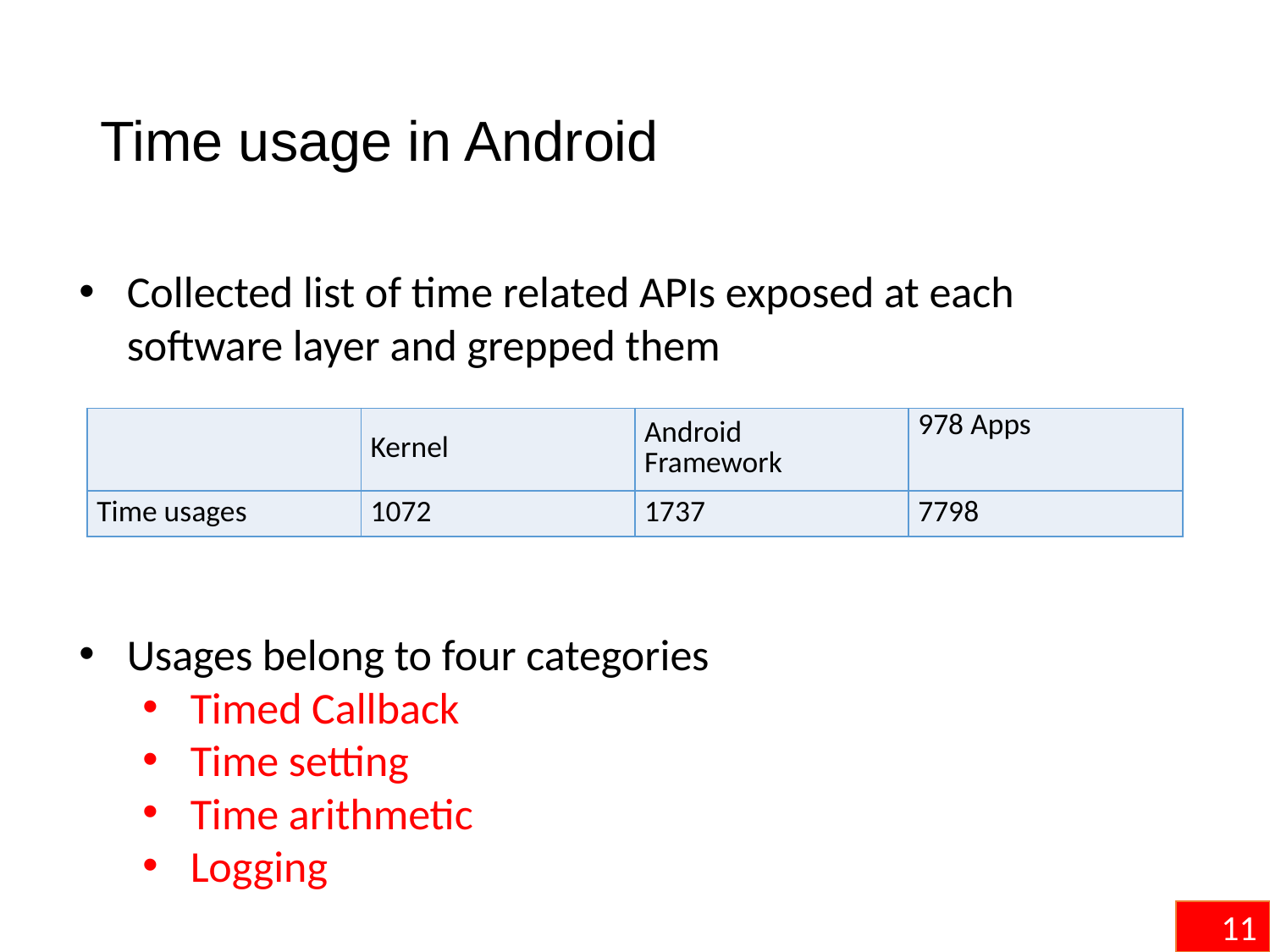

# Time usage in Android
Collected list of time related APIs exposed at each software layer and grepped them
|  | Kernel | Android Framework | 978 Apps |
| --- | --- | --- | --- |
| Time usages | 1072 | 1737 | 7798 |
Usages belong to four categories
Timed Callback
Time setting
Time arithmetic
Logging
11